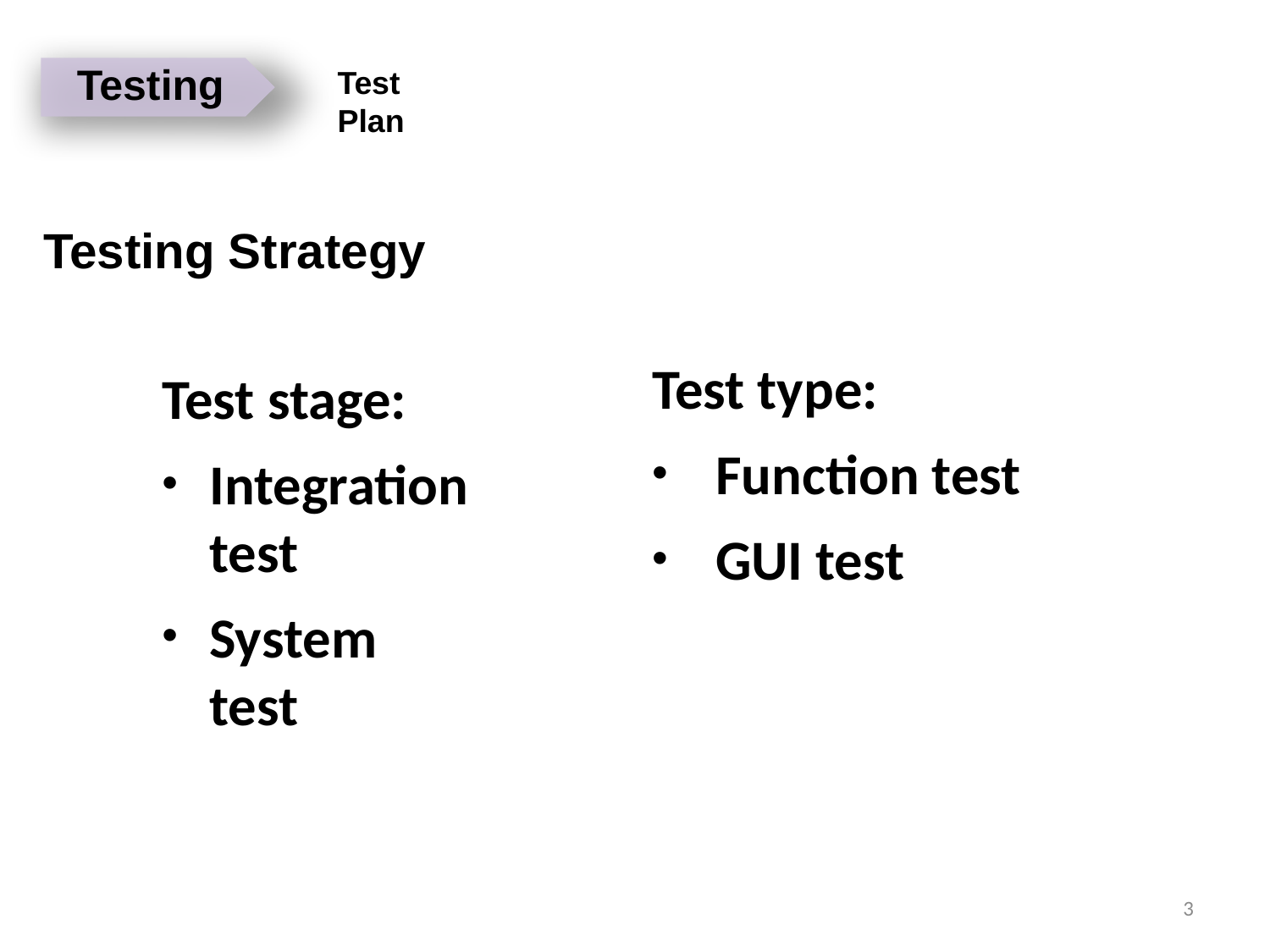

Test Plan
Testing
Testing Strategy
Test type:
Function test
GUI test
Test stage:
Integration test
System test

3